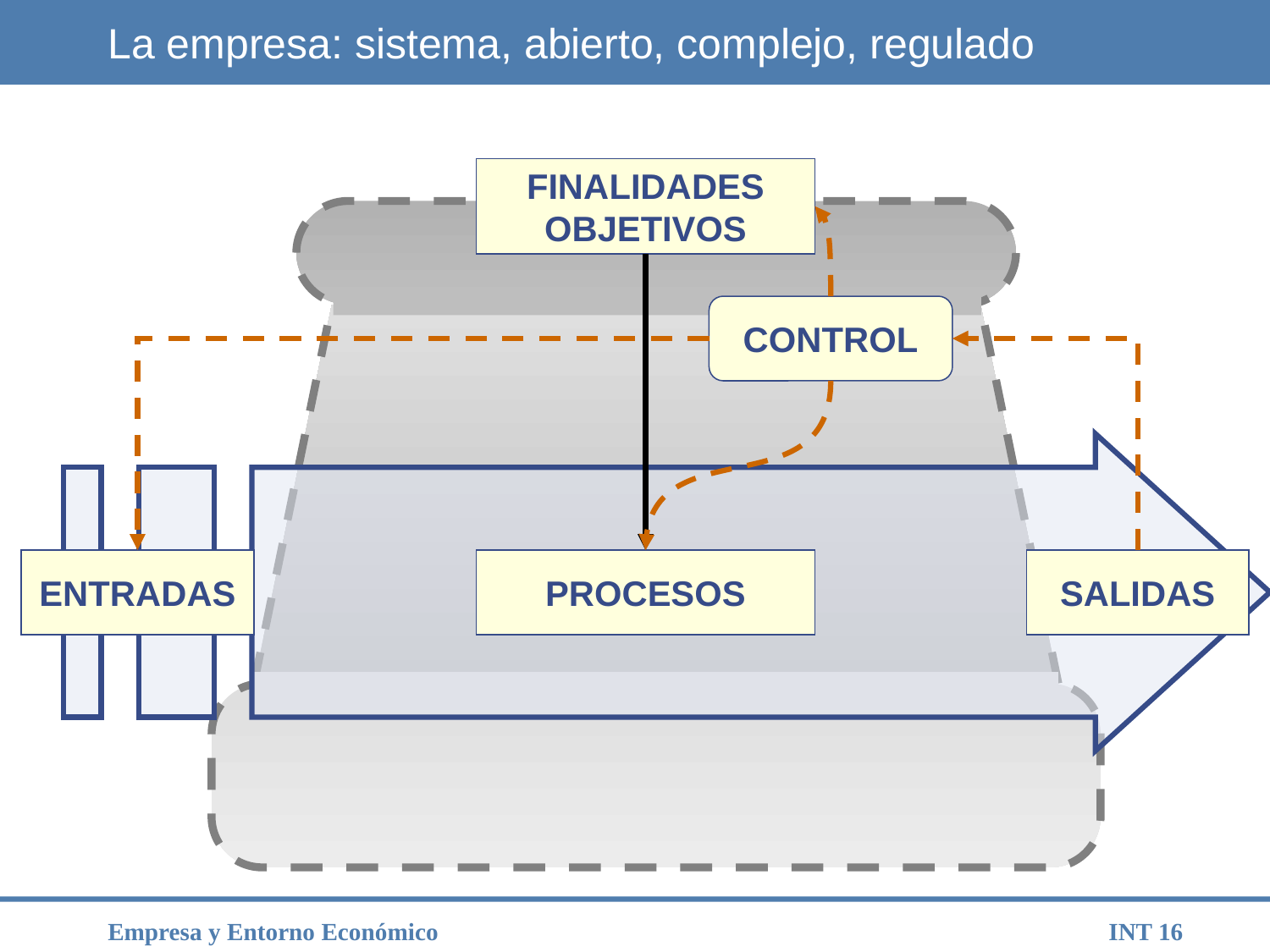

# La empresa: sistema, abierto, complejo, regulado
FINALIDADES
OBJETIVOS

CONTROL

ENTRADAS
PROCESOS
SALIDAS